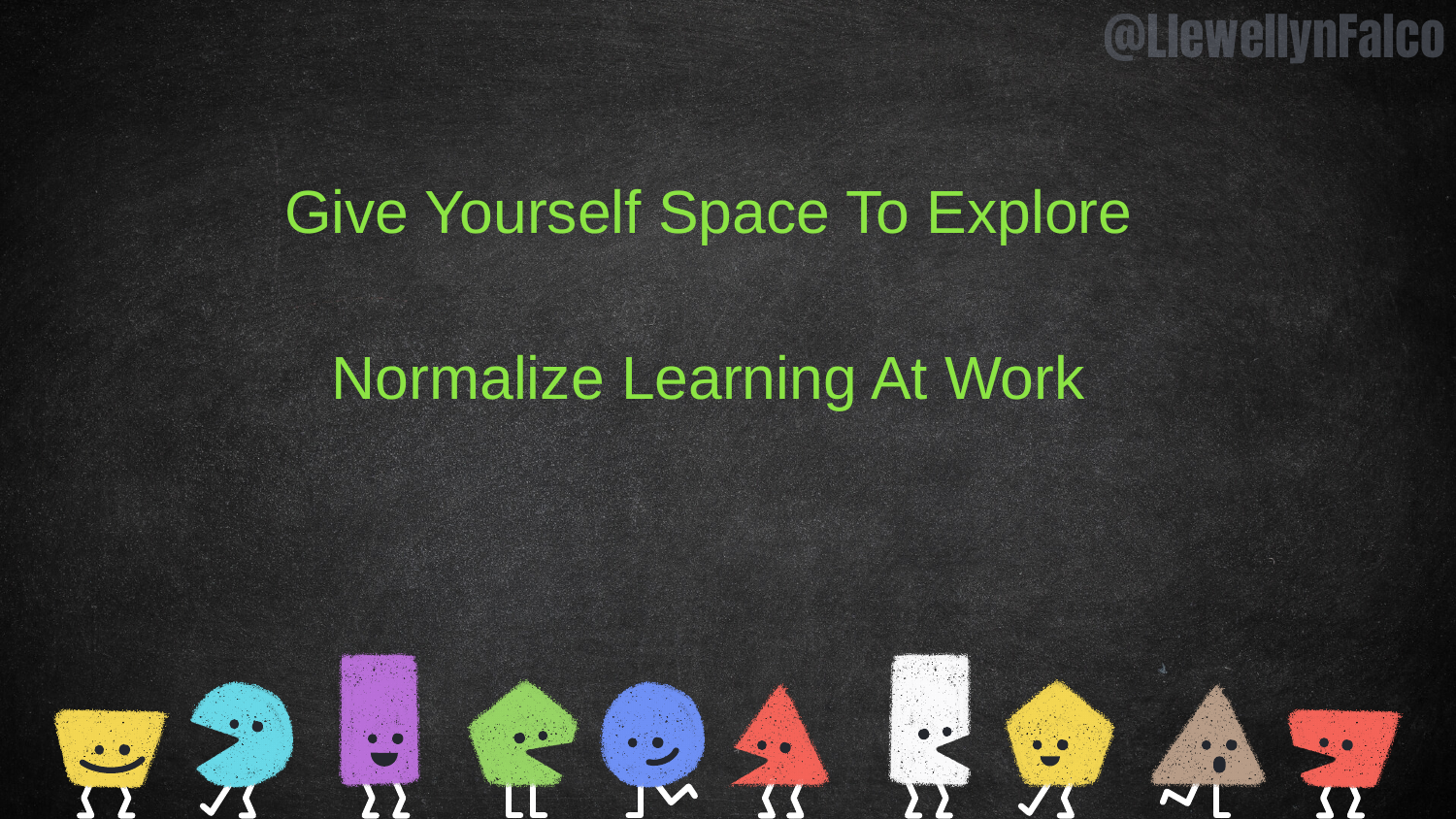

Give Yourself Space To Explore
Normalize Learning At Work